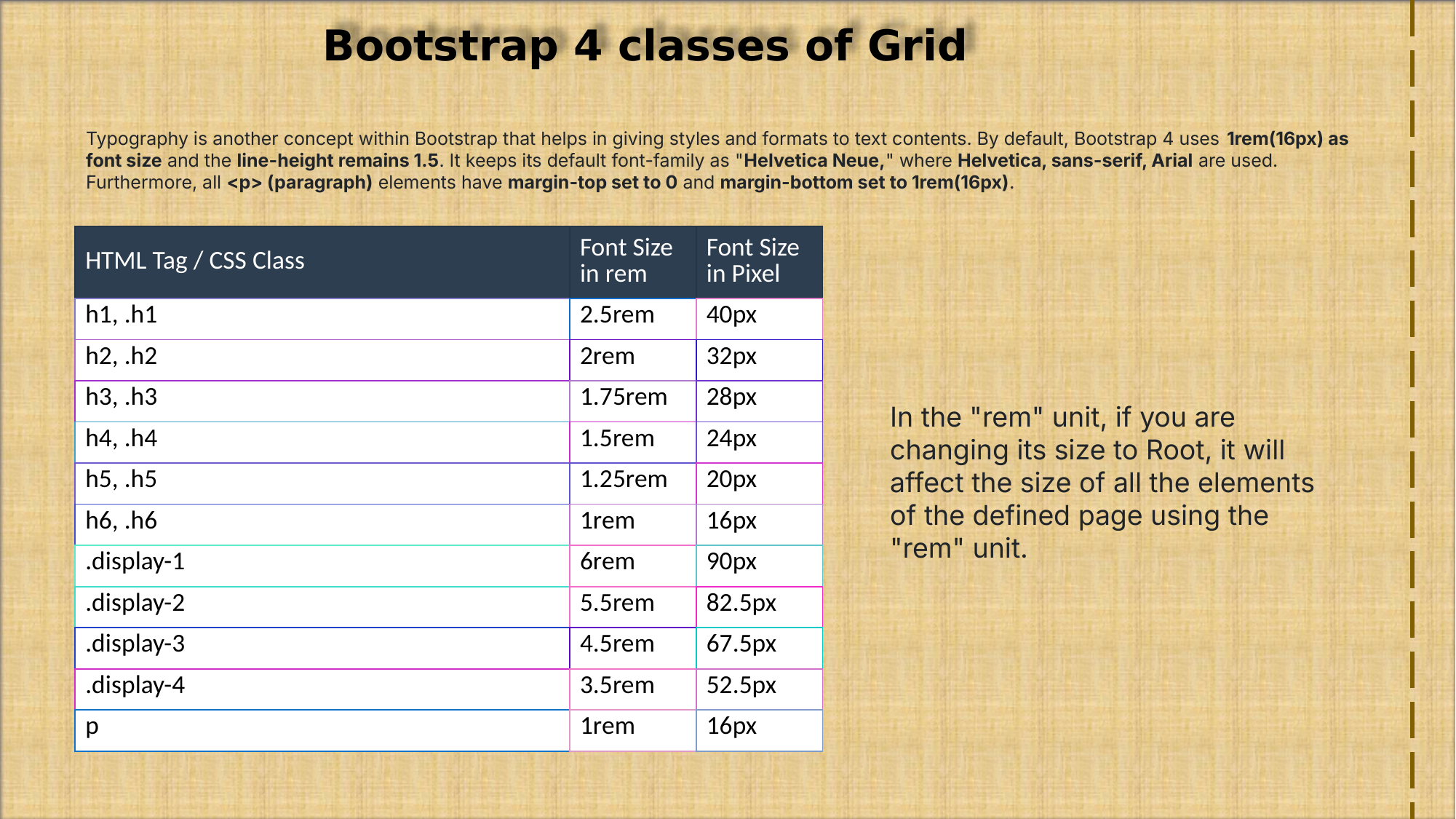

Bootstrap 4 classes of Grid
Typography is another concept within Bootstrap that helps in giving styles and formats to text contents. By default, Bootstrap 4 uses 1rem(16px) as font size and the line-height remains 1.5. It keeps its default font-family as "Helvetica Neue," where Helvetica, sans-serif, Arial are used. Furthermore, all <p> (paragraph) elements have margin-top set to 0 and margin-bottom set to 1rem(16px).
| HTML Tag / CSS Class | Font Size in rem | Font Size in Pixel |
| --- | --- | --- |
| h1, .h1 | 2.5rem | 40px |
| h2, .h2 | 2rem | 32px |
| h3, .h3 | 1.75rem | 28px |
| h4, .h4 | 1.5rem | 24px |
| h5, .h5 | 1.25rem | 20px |
| h6, .h6 | 1rem | 16px |
| .display-1 | 6rem | 90px |
| .display-2 | 5.5rem | 82.5px |
| .display-3 | 4.5rem | 67.5px |
| .display-4 | 3.5rem | 52.5px |
| p | 1rem | 16px |
In the "rem" unit, if you are changing its size to Root, it will affect the size of all the elements of the defined page using the "rem" unit.